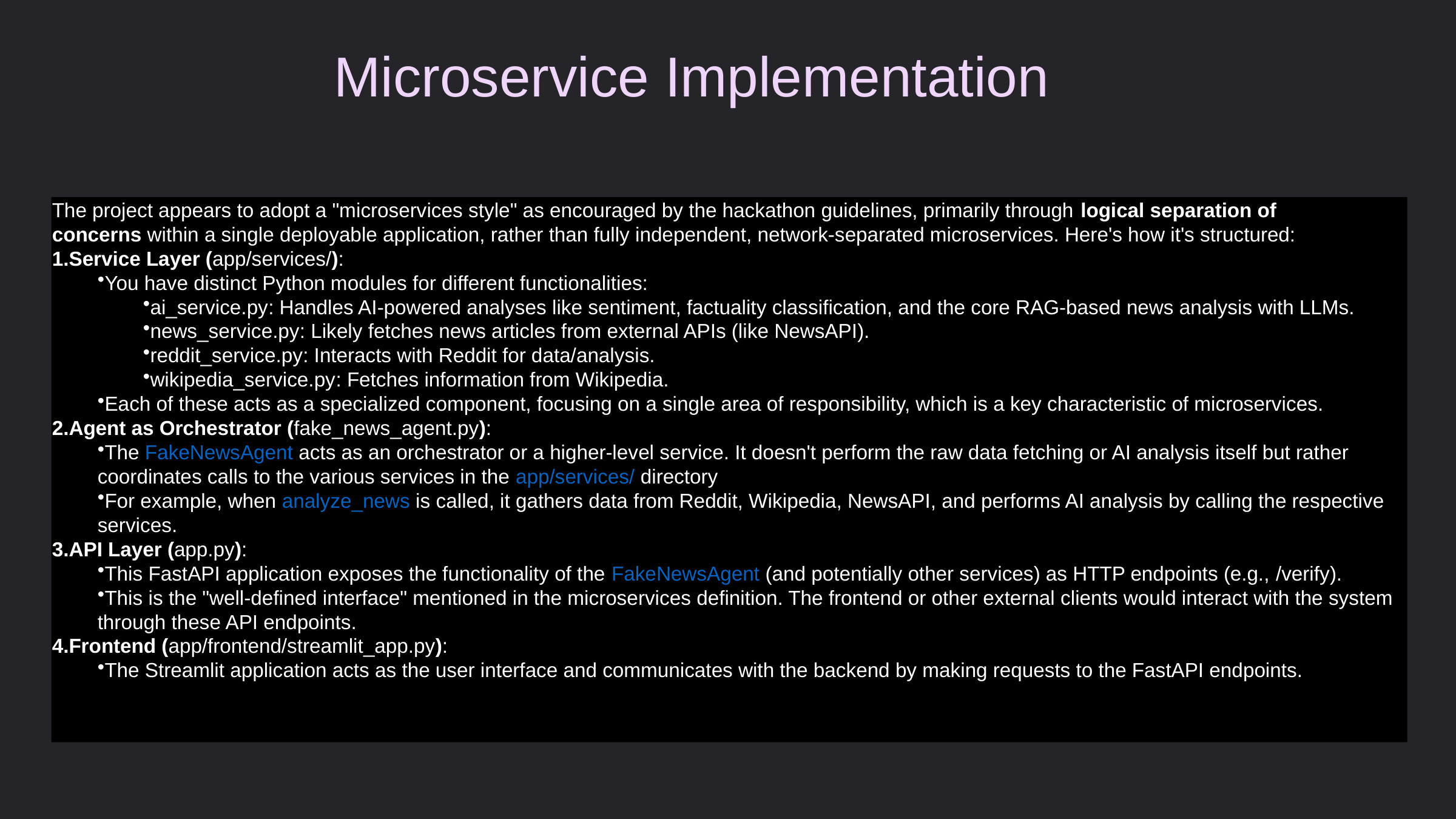

Microservice Implementation
The project appears to adopt a "microservices style" as encouraged by the hackathon guidelines, primarily through logical separation of concerns within a single deployable application, rather than fully independent, network-separated microservices. Here's how it's structured:
Service Layer (app/services/):
You have distinct Python modules for different functionalities:
ai_service.py: Handles AI-powered analyses like sentiment, factuality classification, and the core RAG-based news analysis with LLMs.
news_service.py: Likely fetches news articles from external APIs (like NewsAPI).
reddit_service.py: Interacts with Reddit for data/analysis.
wikipedia_service.py: Fetches information from Wikipedia.
Each of these acts as a specialized component, focusing on a single area of responsibility, which is a key characteristic of microservices.
Agent as Orchestrator (fake_news_agent.py):
The FakeNewsAgent acts as an orchestrator or a higher-level service. It doesn't perform the raw data fetching or AI analysis itself but rather coordinates calls to the various services in the app/services/ directory
For example, when analyze_news is called, it gathers data from Reddit, Wikipedia, NewsAPI, and performs AI analysis by calling the respective services.
API Layer (app.py):
This FastAPI application exposes the functionality of the FakeNewsAgent (and potentially other services) as HTTP endpoints (e.g., /verify).
This is the "well-defined interface" mentioned in the microservices definition. The frontend or other external clients would interact with the system through these API endpoints.
Frontend (app/frontend/streamlit_app.py):
The Streamlit application acts as the user interface and communicates with the backend by making requests to the FastAPI endpoints.